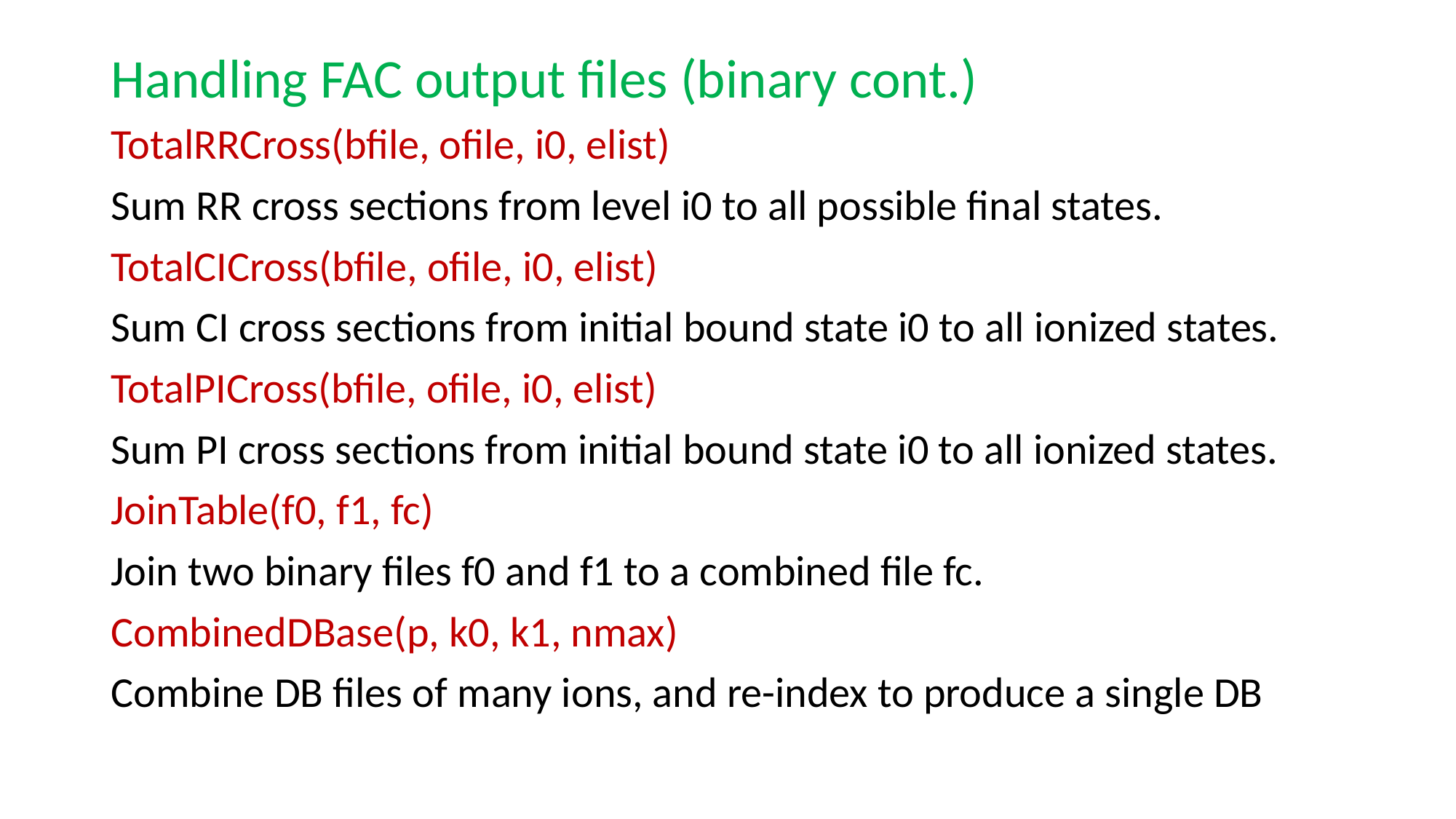

# Handling FAC output files (binary cont.)
TotalRRCross(bfile, ofile, i0, elist)
Sum RR cross sections from level i0 to all possible final states.
TotalCICross(bfile, ofile, i0, elist)
Sum CI cross sections from initial bound state i0 to all ionized states.
TotalPICross(bfile, ofile, i0, elist)
Sum PI cross sections from initial bound state i0 to all ionized states.
JoinTable(f0, f1, fc)
Join two binary files f0 and f1 to a combined file fc.
CombinedDBase(p, k0, k1, nmax)
Combine DB files of many ions, and re-index to produce a single DB